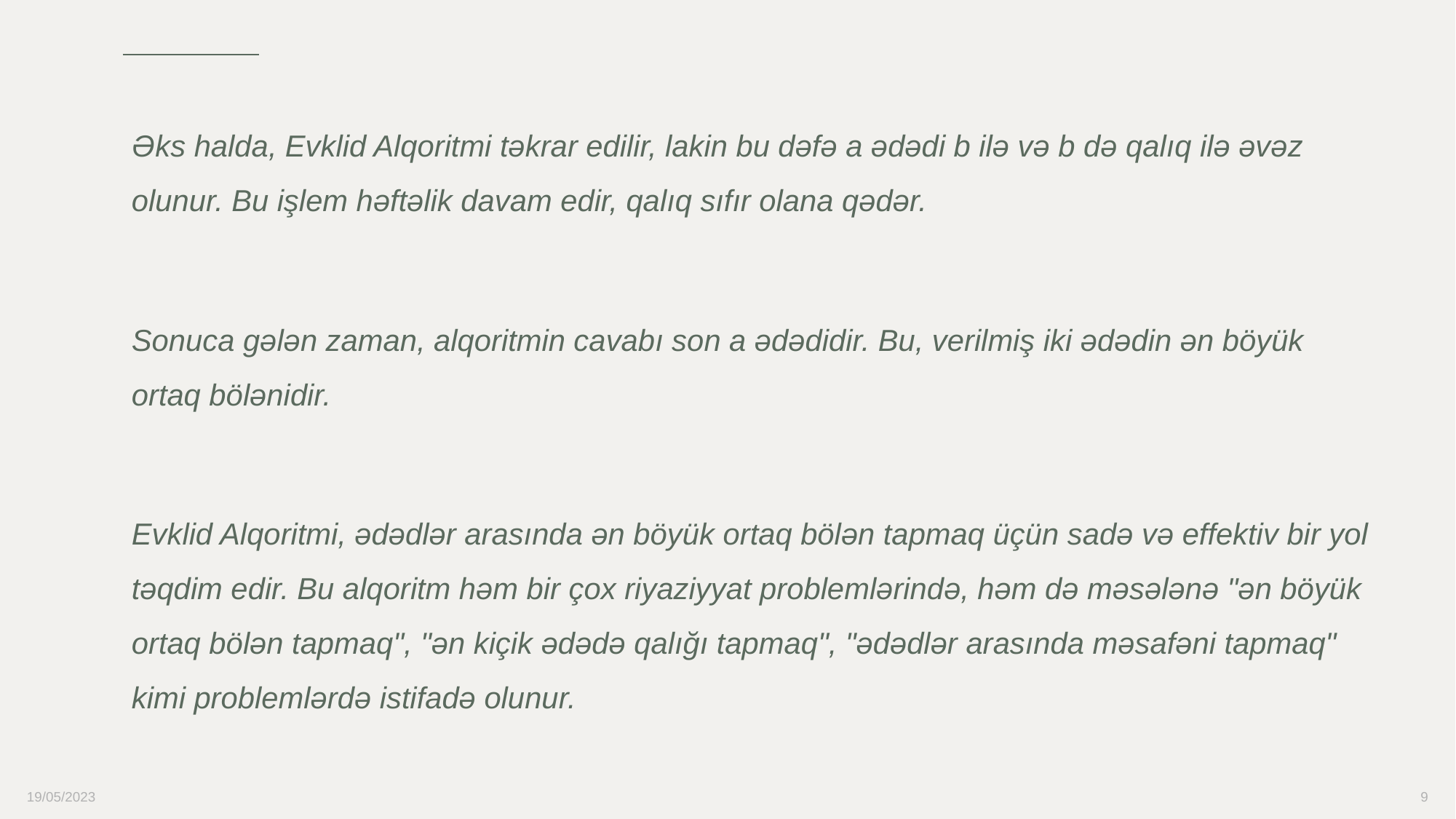

Əks halda, Evklid Alqoritmi təkrar edilir, lakin bu dəfə a ədədi b ilə və b də qalıq ilə əvəz olunur. Bu işlem həftəlik davam edir, qalıq sıfır olana qədər.

Sonuca gələn zaman, alqoritmin cavabı son a ədədidir. Bu, verilmiş iki ədədin ən böyük ortaq bölənidir.

Evklid Alqoritmi, ədədlər arasında ən böyük ortaq bölən tapmaq üçün sadə və effektiv bir yol təqdim edir. Bu alqoritm həm bir çox riyaziyyat problemlərində, həm də məsələnə "ən böyük ortaq bölən tapmaq", "ən kiçik ədədə qalığı tapmaq", "ədədlər arasında məsafəni tapmaq" kimi problemlərdə istifadə olunur.

19/05/2023
9